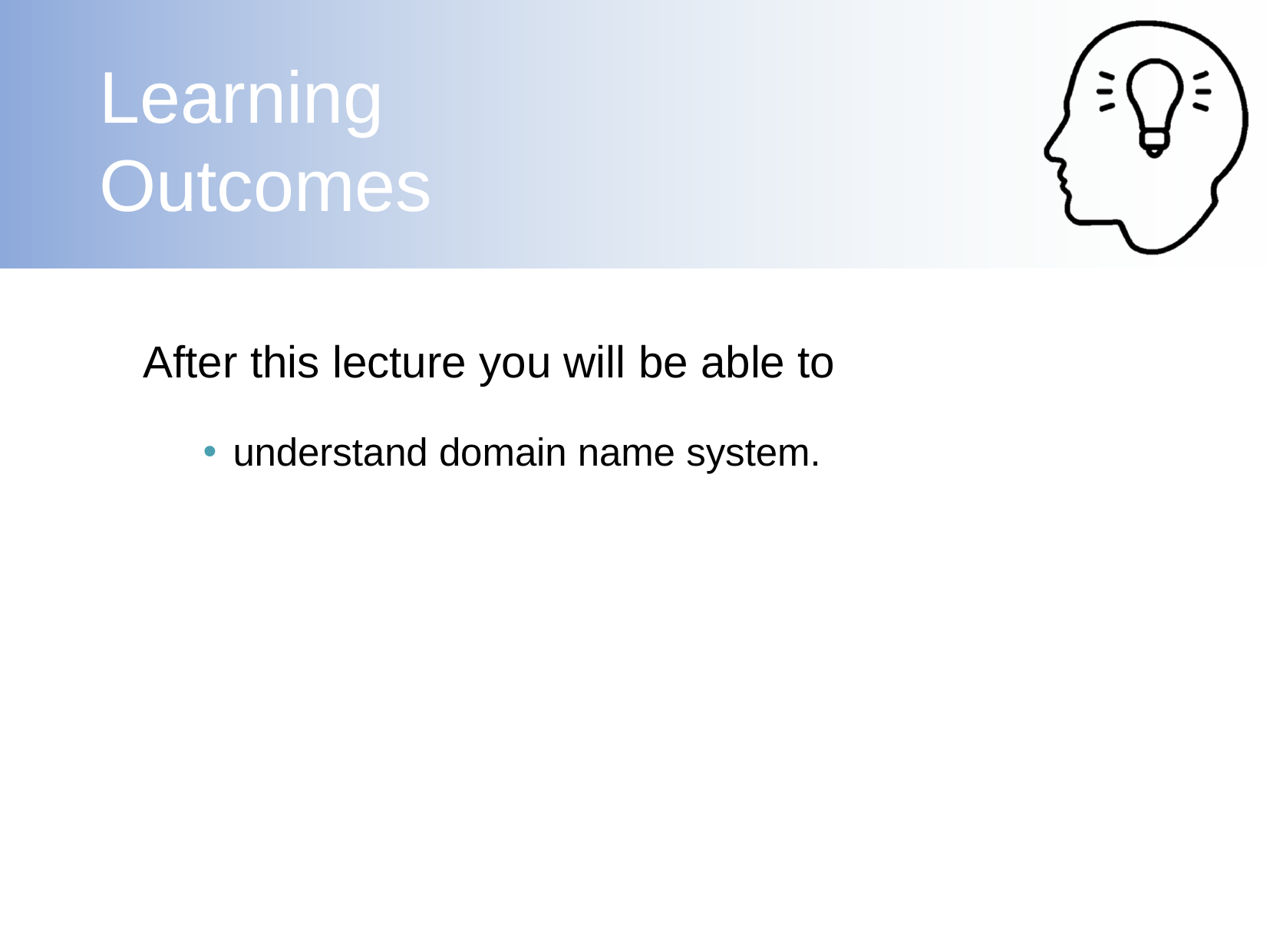

After this lecture you will be able to
understand domain name system.